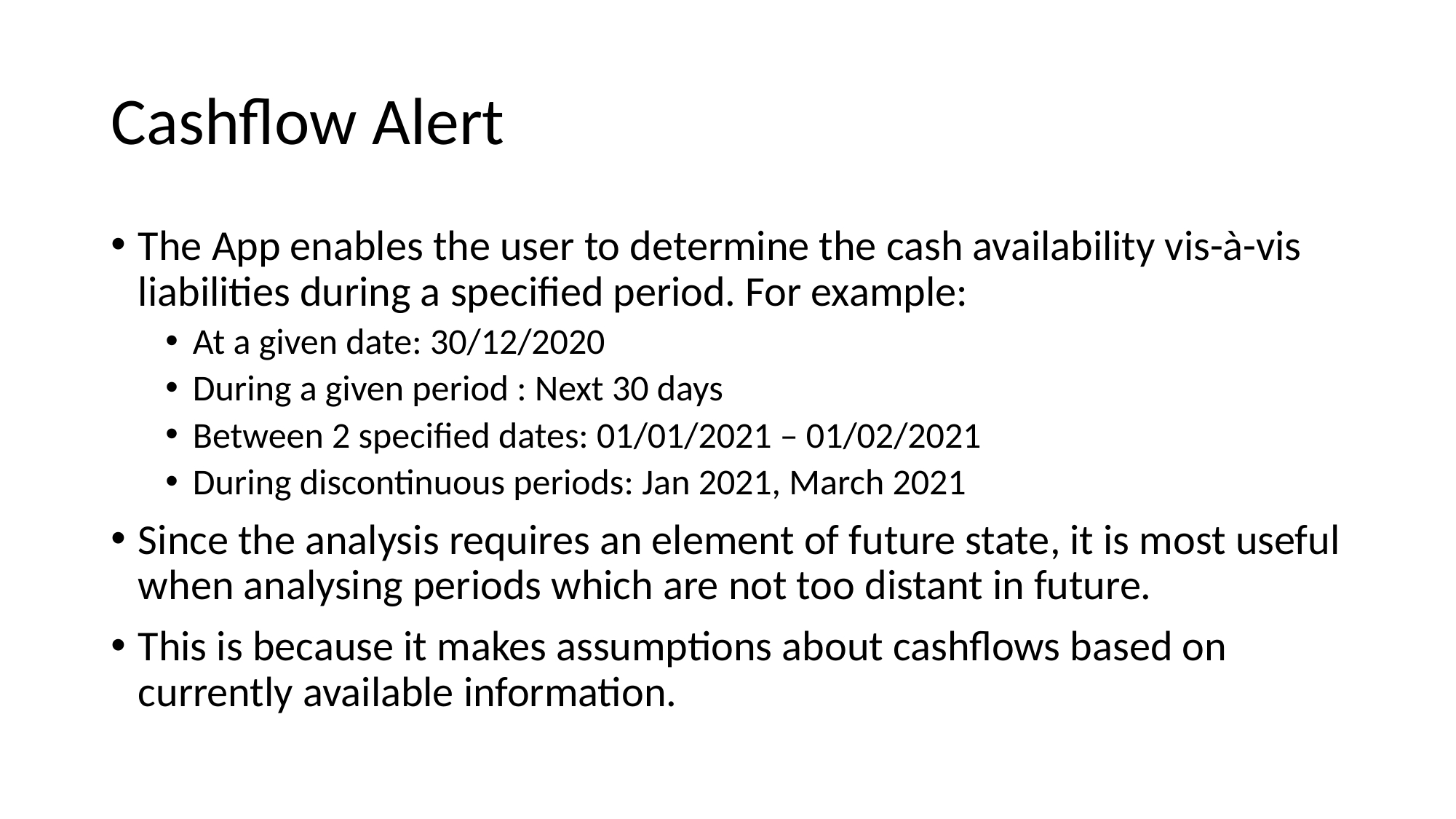

# Cashflow Alert
The App enables the user to determine the cash availability vis-à-vis liabilities during a specified period. For example:
At a given date: 30/12/2020
During a given period : Next 30 days
Between 2 specified dates: 01/01/2021 – 01/02/2021
During discontinuous periods: Jan 2021, March 2021
Since the analysis requires an element of future state, it is most useful when analysing periods which are not too distant in future.
This is because it makes assumptions about cashflows based on currently available information.